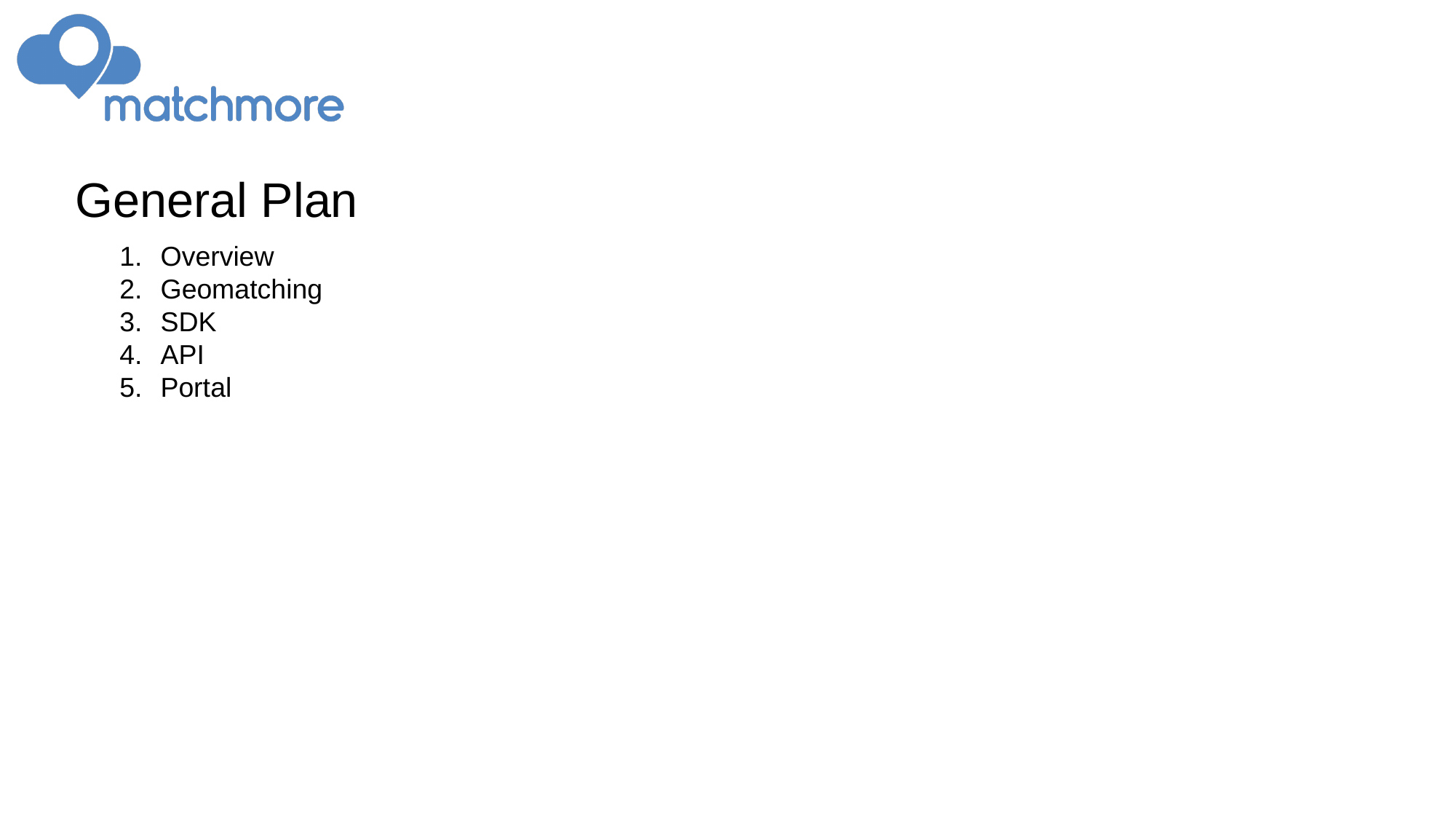

General Plan
Overview
Geomatching
SDK
API
Portal